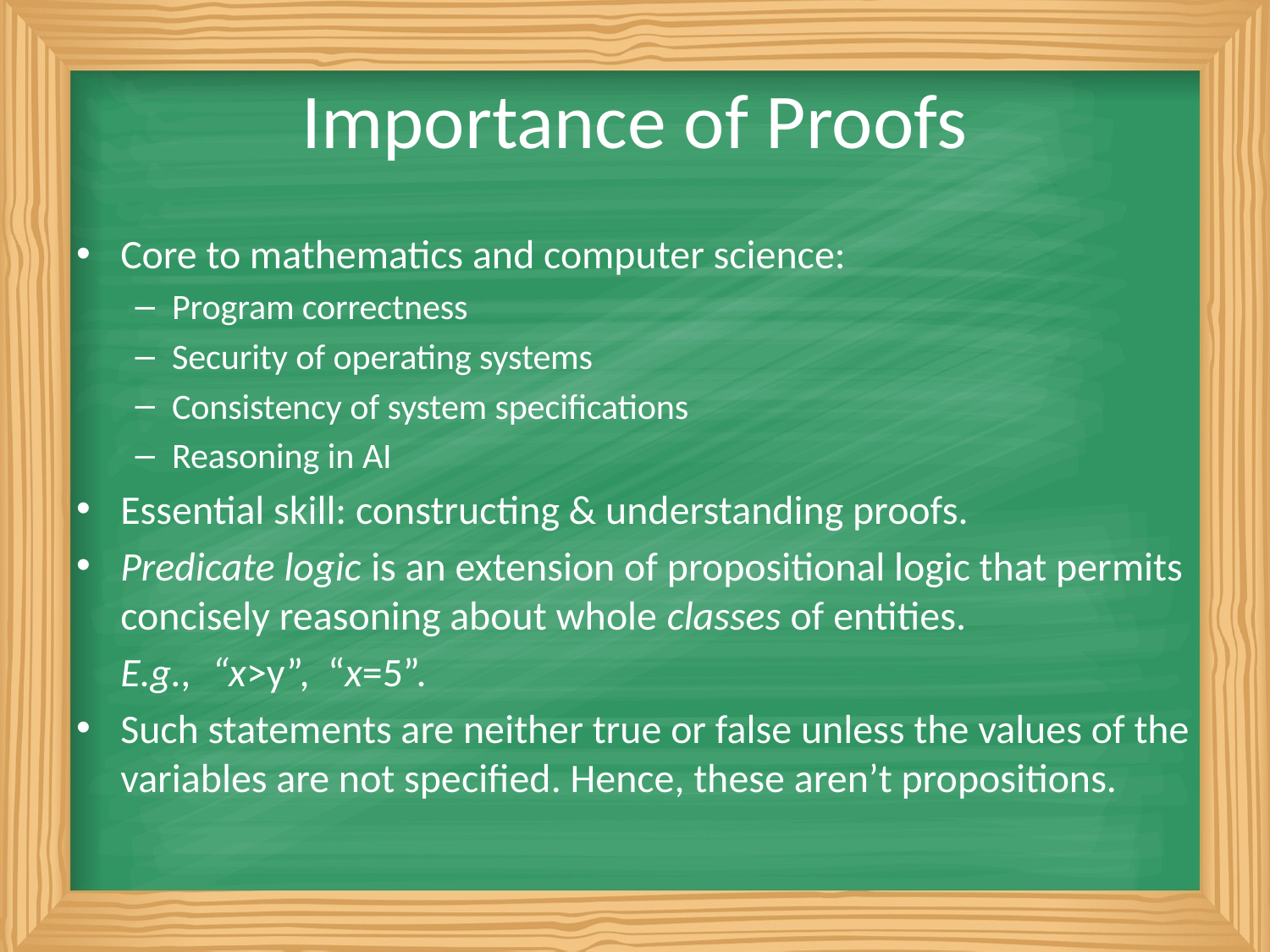

# Importance of Proofs
Core to mathematics and computer science:
Program correctness
Security of operating systems
Consistency of system specifications
Reasoning in AI
Essential skill: constructing & understanding proofs.
Predicate logic is an extension of propositional logic that permits concisely reasoning about whole classes of entities.
		E.g.,	“x>y”,  “x=5”.
Such statements are neither true or false unless the values of the variables are not specified. Hence, these aren’t propositions.